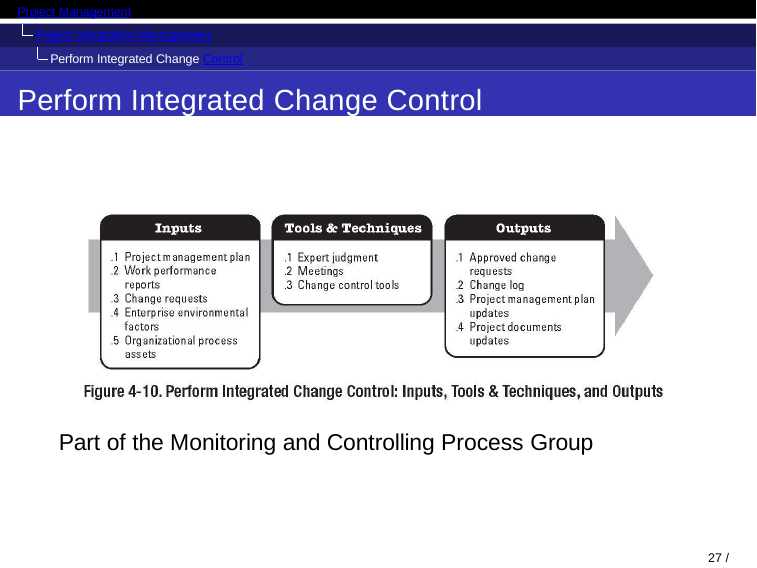

Project Management
Project Integration Management  Perform Integrated Change Control

Perform Integrated Change Control

Part of the Monitoring and Controlling Process Group
27 / 38